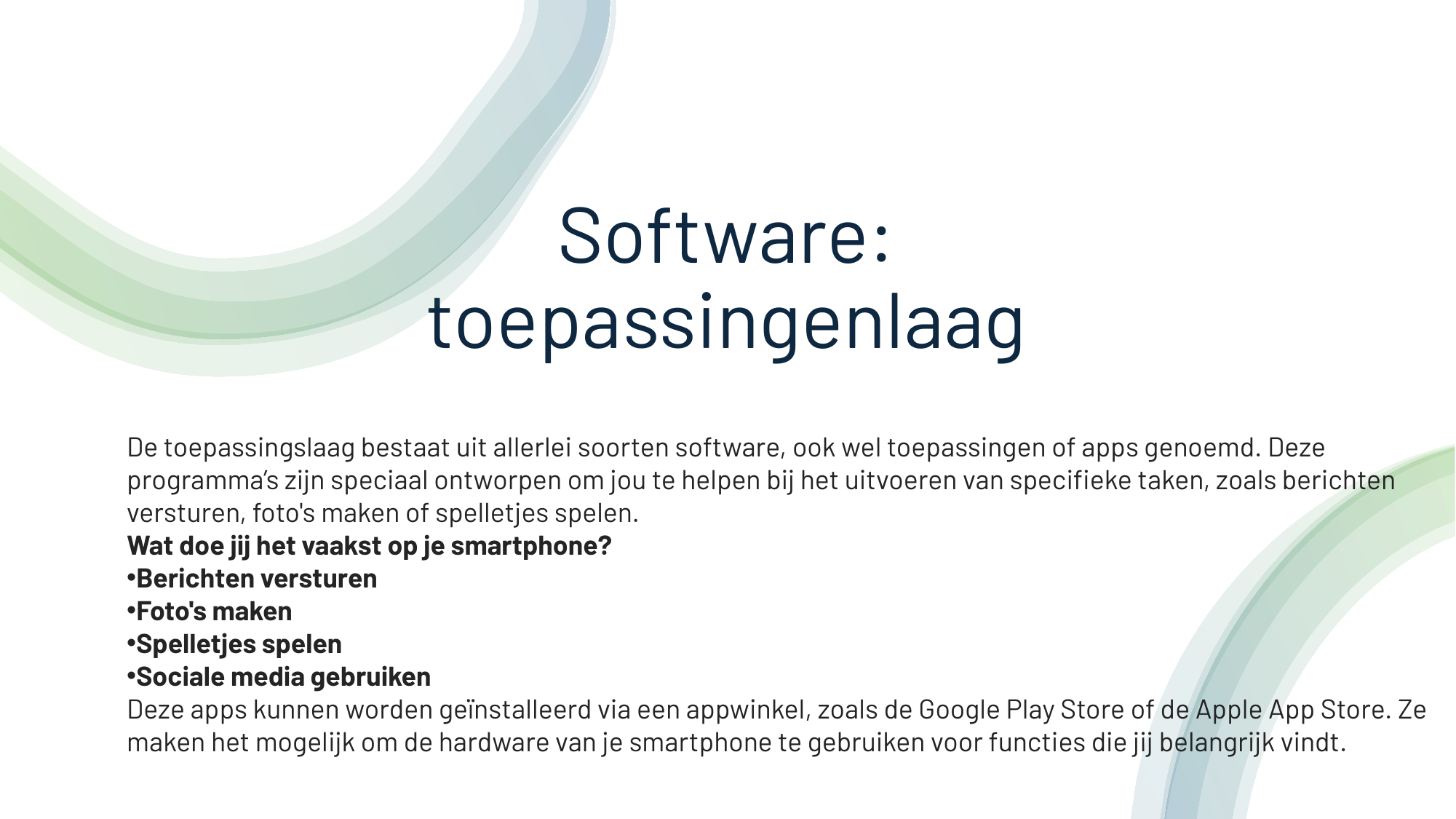

# Software: toepassingenlaag
De toepassingslaag bestaat uit allerlei soorten software, ook wel toepassingen of apps genoemd. Deze programma’s zijn speciaal ontworpen om jou te helpen bij het uitvoeren van specifieke taken, zoals berichten versturen, foto's maken of spelletjes spelen.
Wat doe jij het vaakst op je smartphone?
Berichten versturen
Foto's maken
Spelletjes spelen
Sociale media gebruiken
Deze apps kunnen worden geïnstalleerd via een appwinkel, zoals de Google Play Store of de Apple App Store. Ze maken het mogelijk om de hardware van je smartphone te gebruiken voor functies die jij belangrijk vindt.